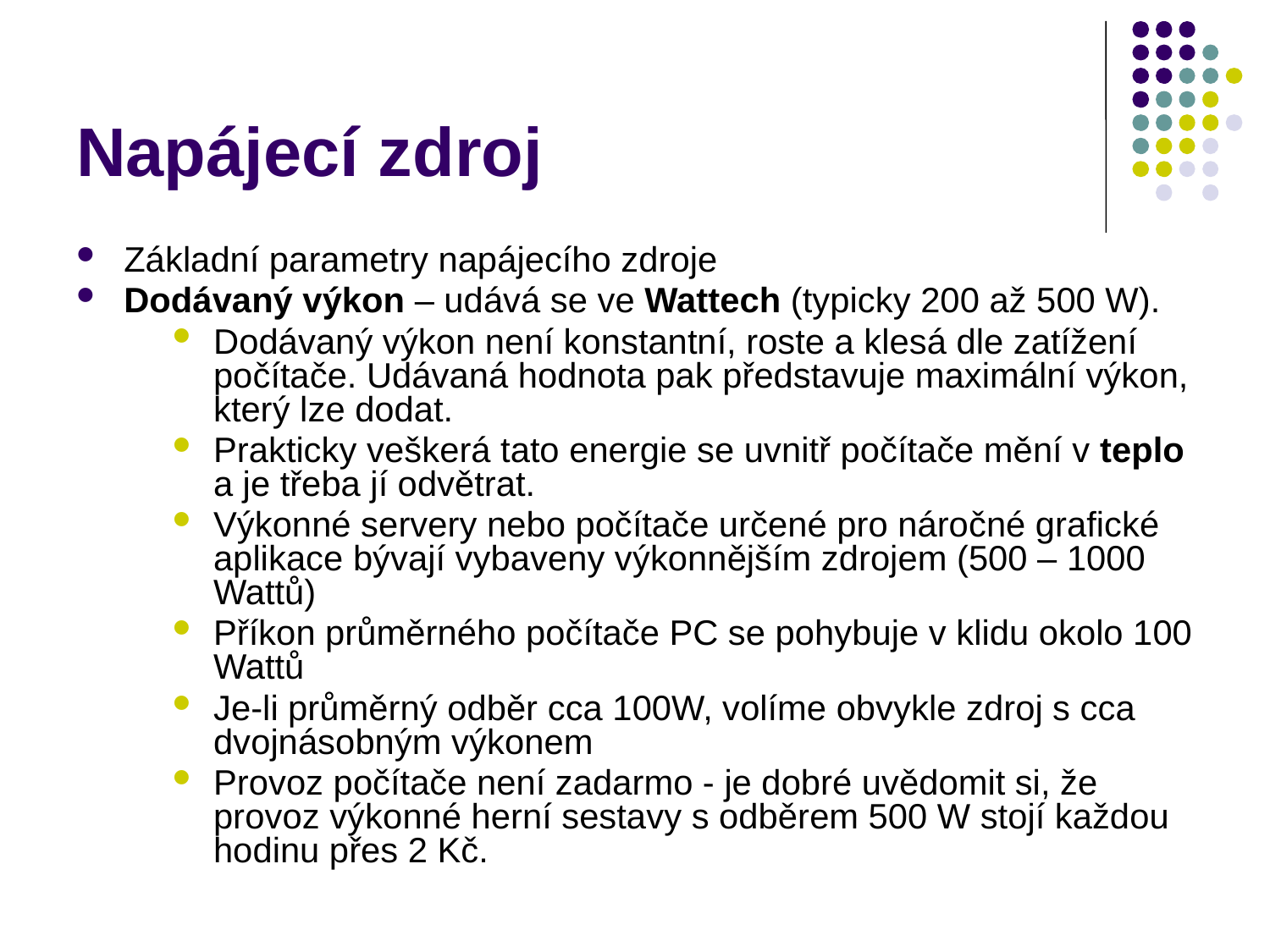

# Napájecí zdroj
Základní parametry napájecího zdroje
Dodávaný výkon – udává se ve Wattech (typicky 200 až 500 W).
Dodávaný výkon není konstantní, roste a klesá dle zatížení počítače. Udávaná hodnota pak představuje maximální výkon, který lze dodat.
Prakticky veškerá tato energie se uvnitř počítače mění v teplo a je třeba jí odvětrat.
Výkonné servery nebo počítače určené pro náročné grafické aplikace bývají vybaveny výkonnějším zdrojem (500 – 1000 Wattů)
Příkon průměrného počítače PC se pohybuje v klidu okolo 100 Wattů
Je-li průměrný odběr cca 100W, volíme obvykle zdroj s cca dvojnásobným výkonem
Provoz počítače není zadarmo - je dobré uvědomit si, že provoz výkonné herní sestavy s odběrem 500 W stojí každou hodinu přes 2 Kč.